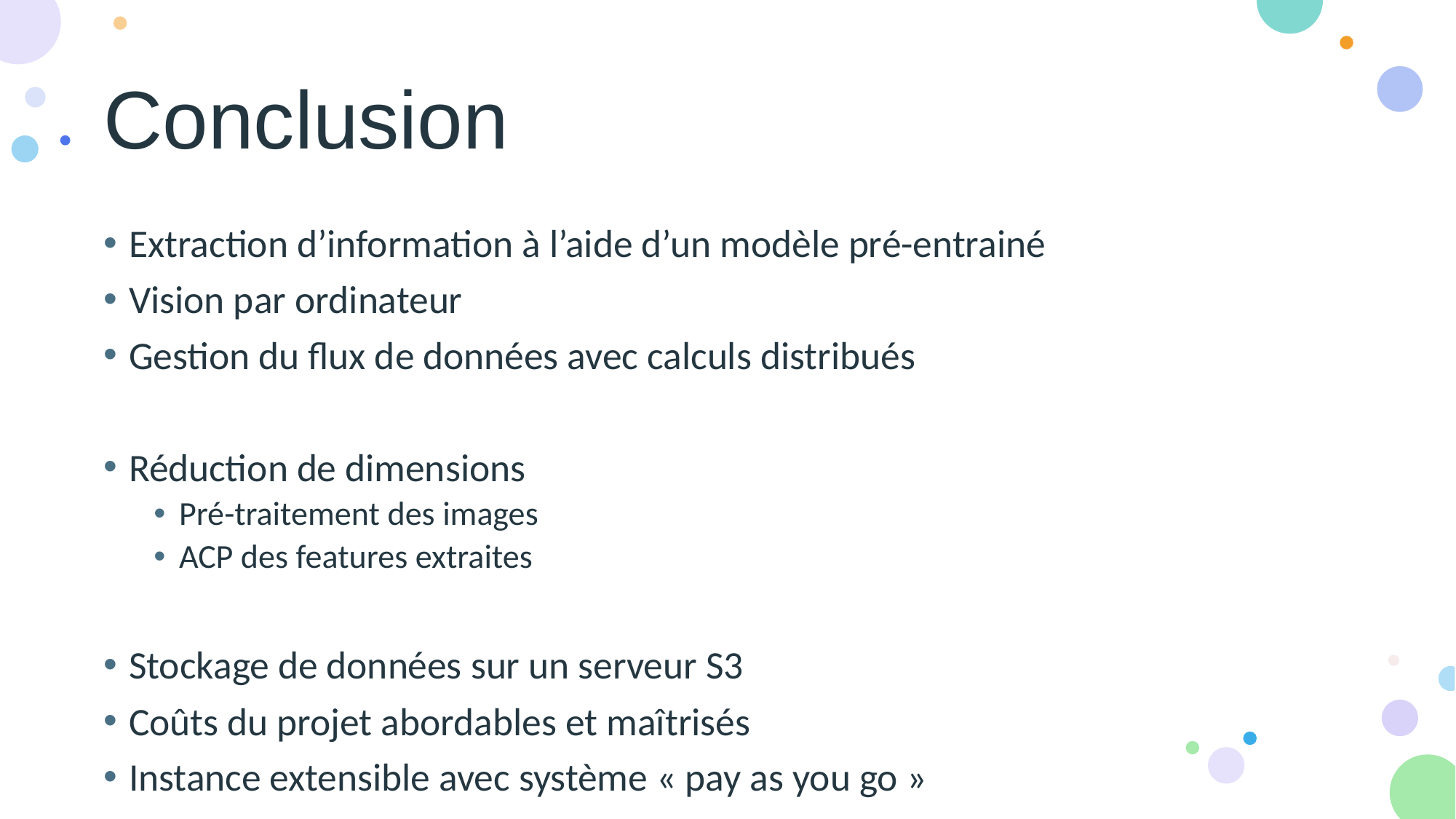

# Conclusion
Extraction d’information à l’aide d’un modèle pré-entrainé
Vision par ordinateur
Gestion du flux de données avec calculs distribués

Réduction de dimensions
Pré-traitement des images
ACP des features extraites

Stockage de données sur un serveur S3
Coûts du projet abordables et maîtrisés
Instance extensible avec système « pay as you go »